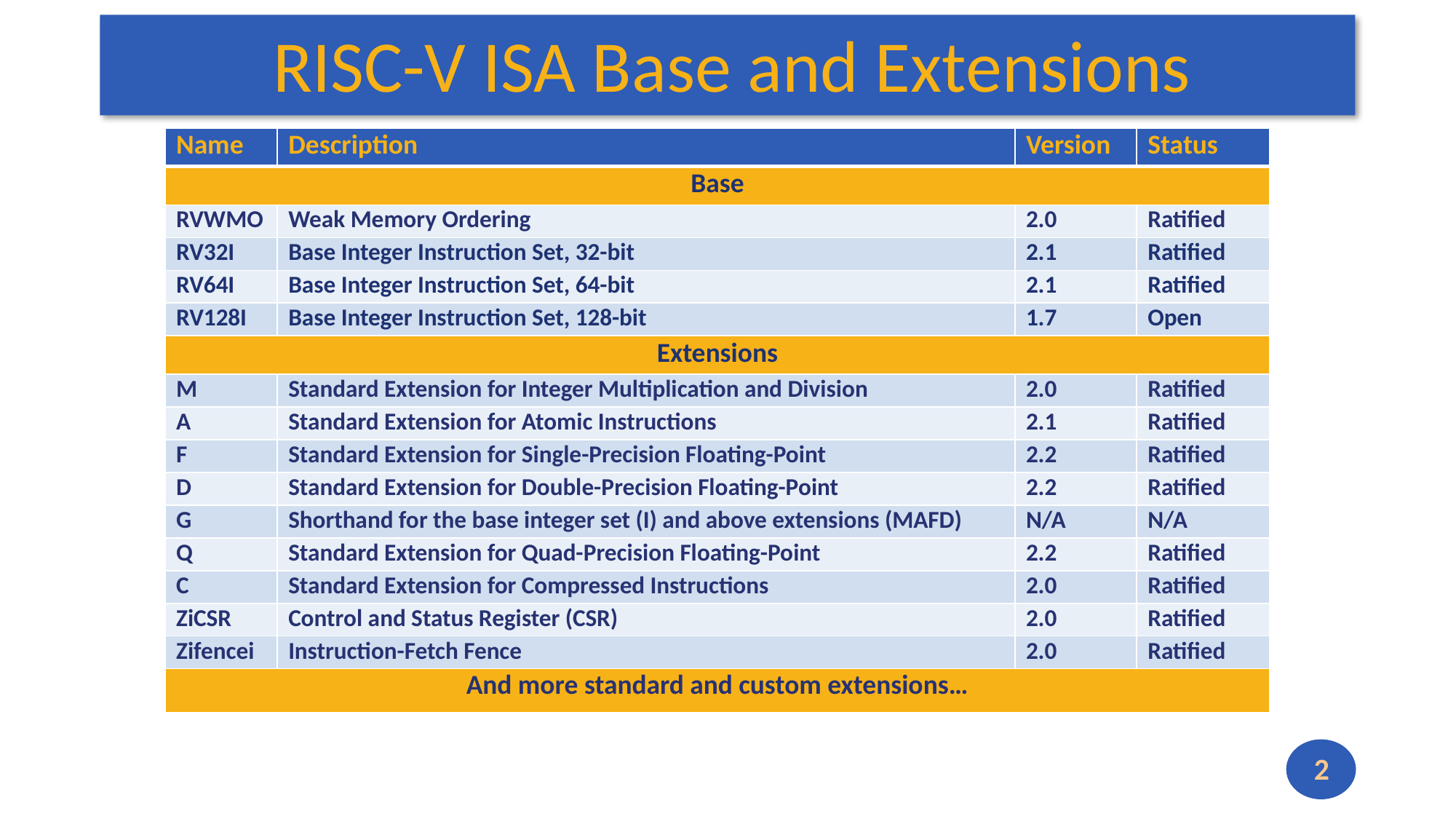

# RISC-V ISA Base and Extensions
| Name | Description | Version | Status |
| --- | --- | --- | --- |
| Base |  |  |  |
| RVWMO | Weak Memory Ordering | 2.0 | Ratified |
| RV32I | Base Integer Instruction Set, 32-bit | 2.1 | Ratified |
| RV64I | Base Integer Instruction Set, 64-bit | 2.1 | Ratified |
| RV128I | Base Integer Instruction Set, 128-bit | 1.7 | Open |
| Extensions |  |  |  |
| M | Standard Extension for Integer Multiplication and Division | 2.0 | Ratified |
| A | Standard Extension for Atomic Instructions | 2.1 | Ratified |
| F | Standard Extension for Single-Precision Floating-Point | 2.2 | Ratified |
| D | Standard Extension for Double-Precision Floating-Point | 2.2 | Ratified |
| G | Shorthand for the base integer set (I) and above extensions (MAFD) | N/A | N/A |
| Q | Standard Extension for Quad-Precision Floating-Point | 2.2 | Ratified |
| C | Standard Extension for Compressed Instructions | 2.0 | Ratified |
| ZiCSR | Control and Status Register (CSR) | 2.0 | Ratified |
| Zifencei | Instruction-Fetch Fence | 2.0 | Ratified |
| And more standard and custom extensions… |  |  |  |
2